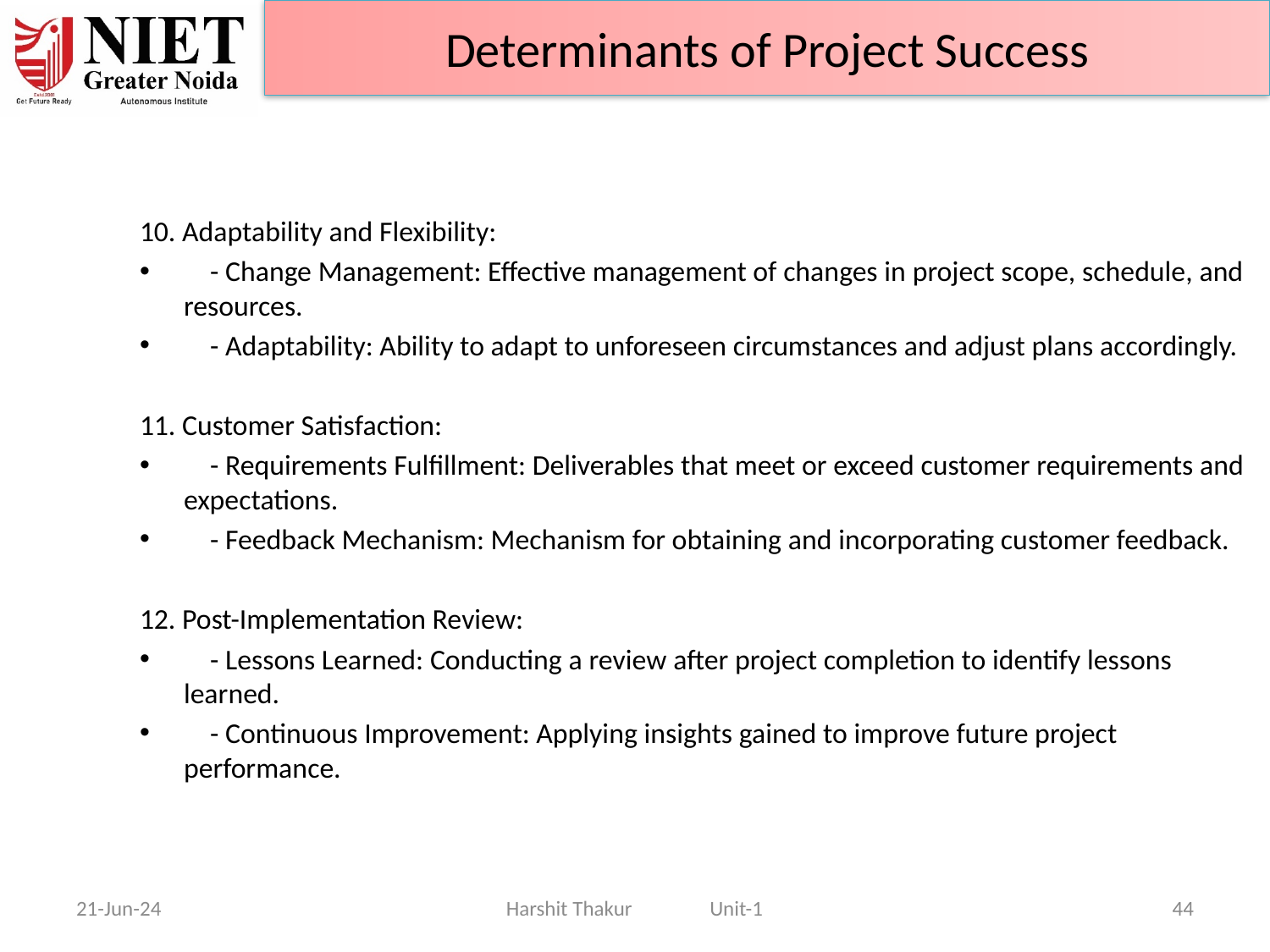

Determinants of Project Success

10. Adaptability and Flexibility:
    - Change Management: Effective management of changes in project scope, schedule, and resources.
    - Adaptability: Ability to adapt to unforeseen circumstances and adjust plans accordingly.

11. Customer Satisfaction:
    - Requirements Fulfillment: Deliverables that meet or exceed customer requirements and expectations.
    - Feedback Mechanism: Mechanism for obtaining and incorporating customer feedback.

12. Post-Implementation Review:
    - Lessons Learned: Conducting a review after project completion to identify lessons learned.
    - Continuous Improvement: Applying insights gained to improve future project performance.
21-Jun-24
Harshit Thakur                Unit-1
44